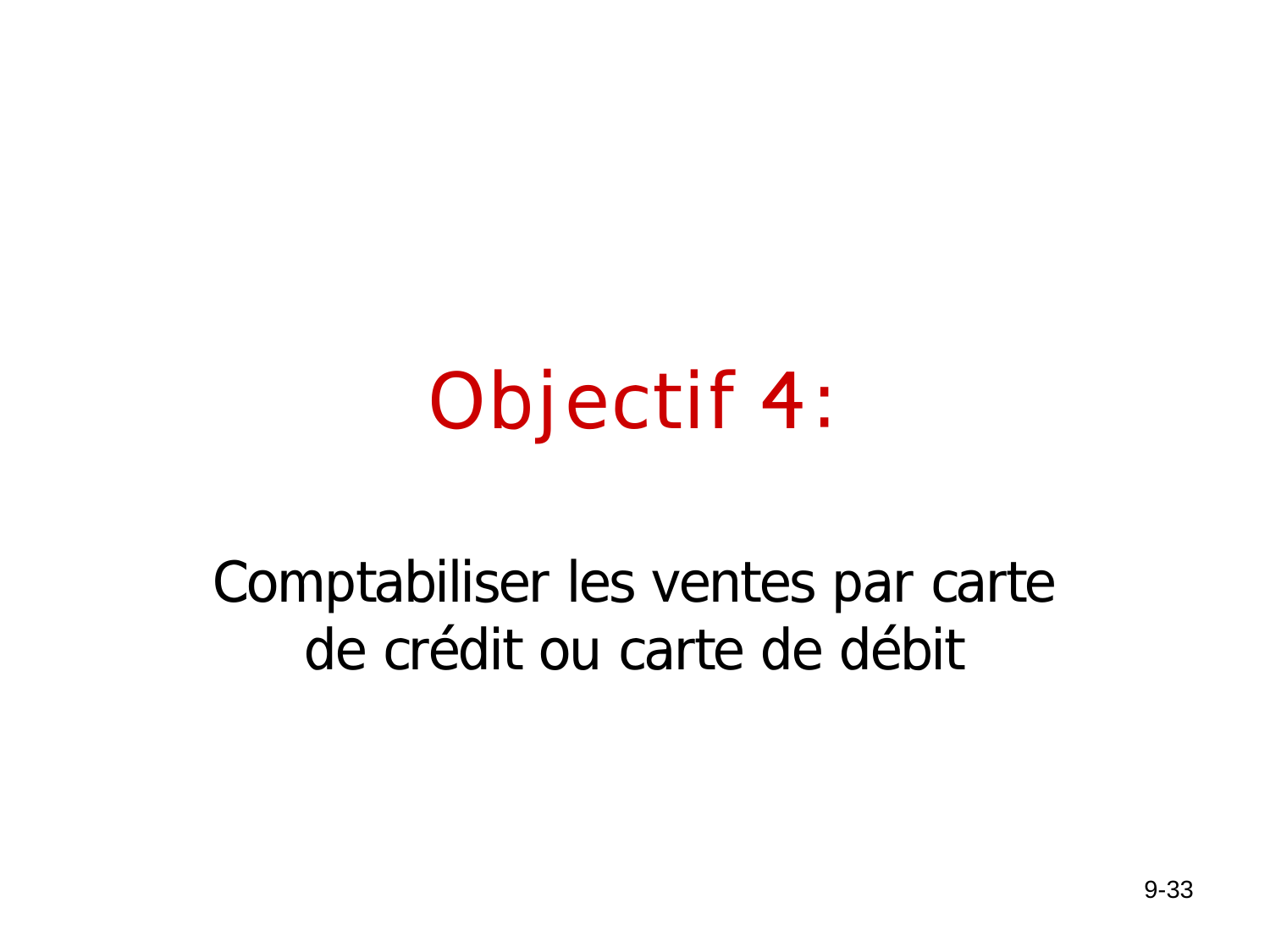

# Objectif 4:
Comptabiliser les ventes par carte de crédit ou carte de débit

9-33